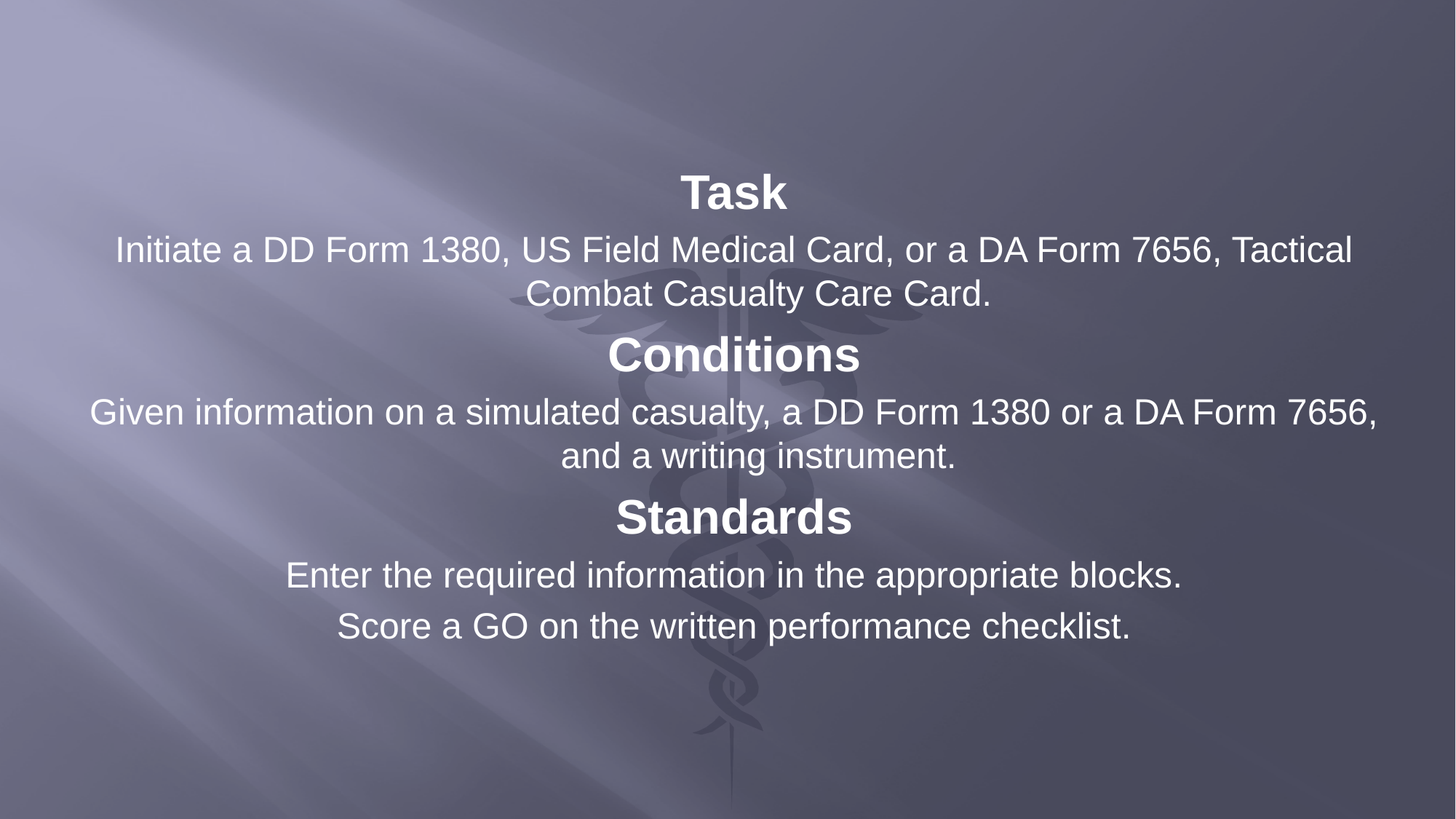

Task
Initiate a DD Form 1380, US Field Medical Card, or a DA Form 7656, Tactical Combat Casualty Care Card.
Conditions
Given information on a simulated casualty, a DD Form 1380 or a DA Form 7656, and a writing instrument.
Standards
Enter the required information in the appropriate blocks.
Score a GO on the written performance checklist.